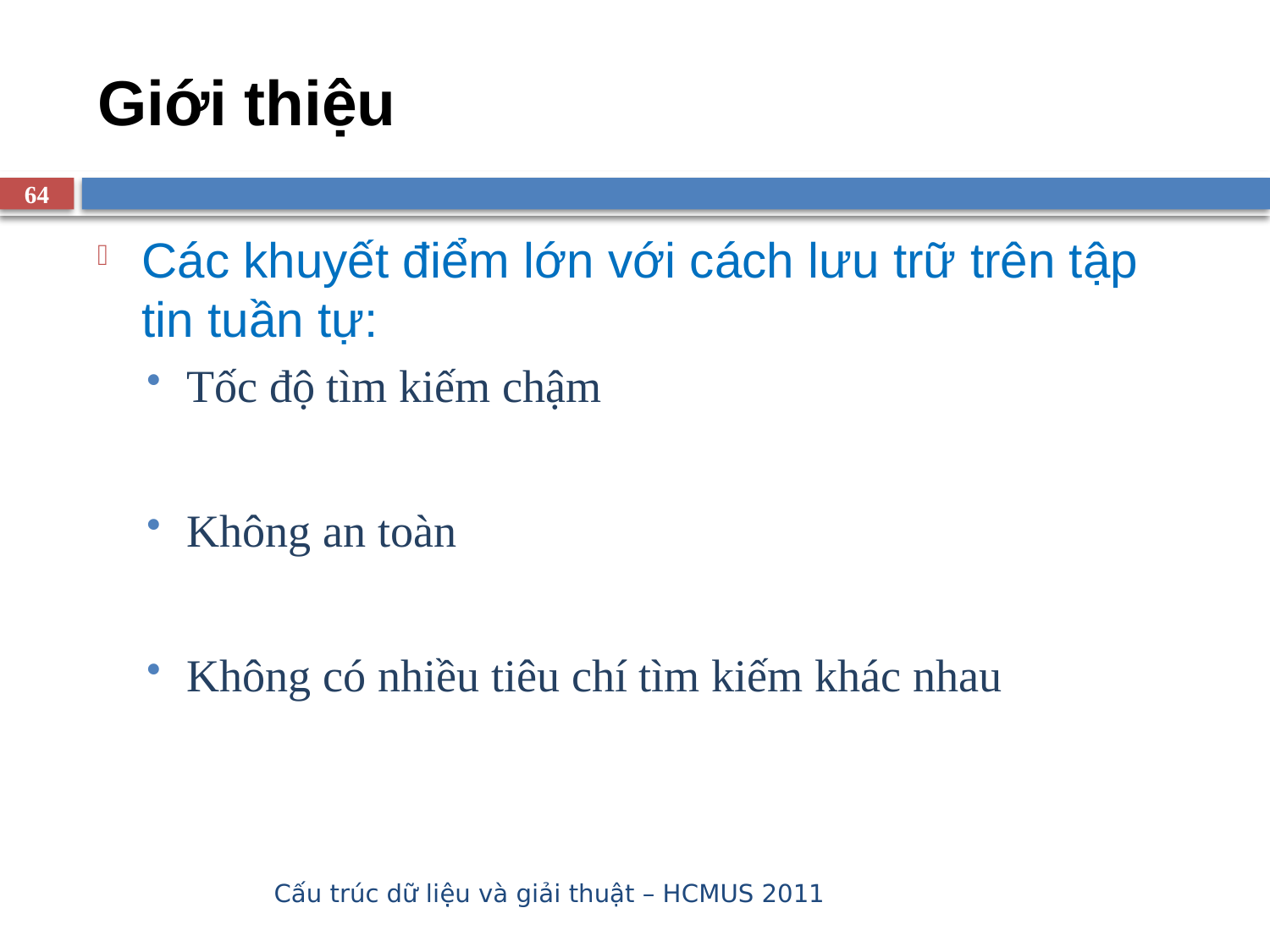

# Giới thiệu
64
Các khuyết điểm lớn với cách lưu trữ trên tập tin tuần tự:
Tốc độ tìm kiếm chậm

Không an toàn

Không có nhiều tiêu chí tìm kiếm khác nhau

Cấu trúc dữ liệu và giải thuật – HCMUS 2011